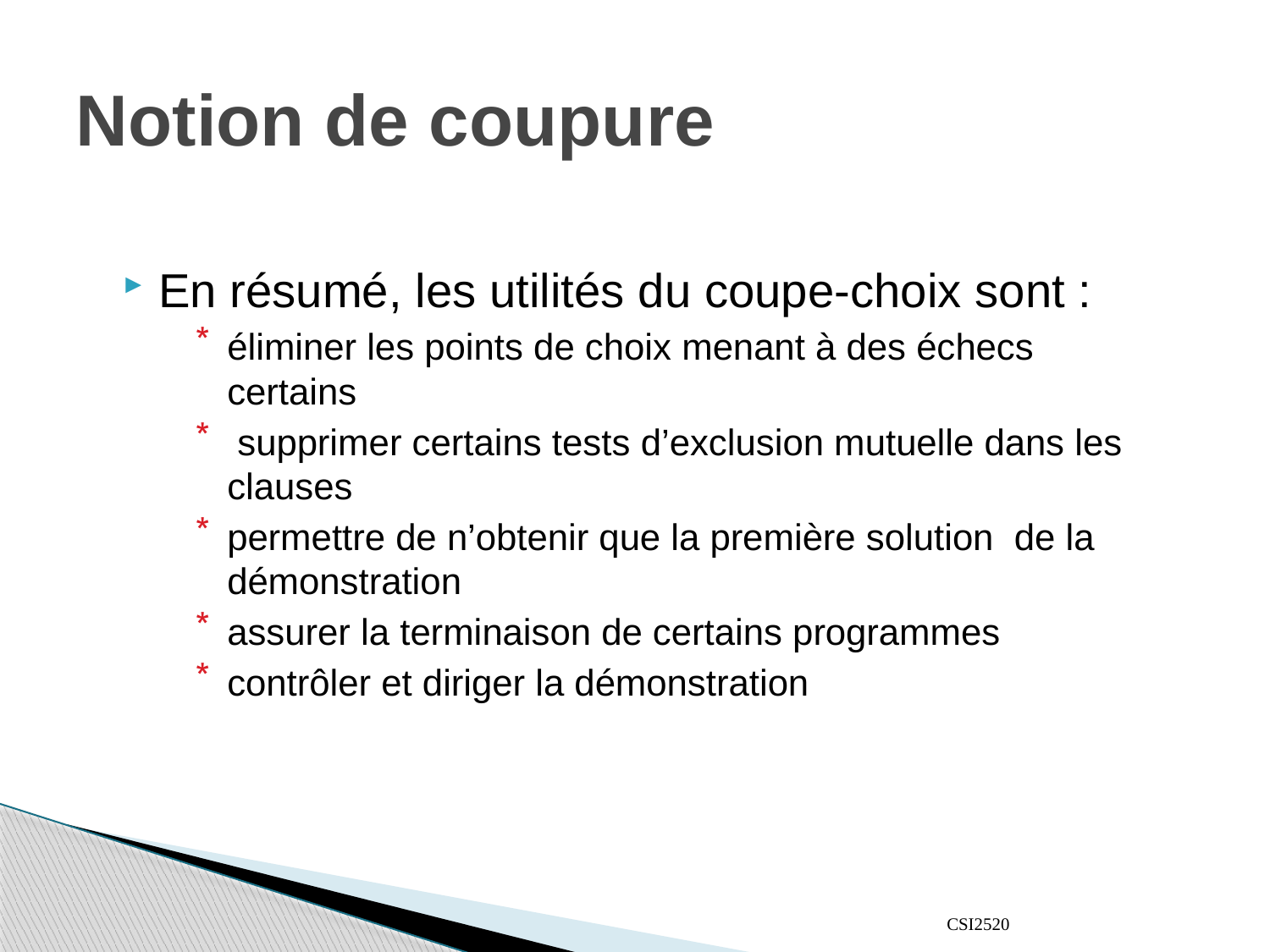

# Notion de coupure
En résumé, les utilités du coupe-choix sont :
éliminer les points de choix menant à des échecs certains
 supprimer certains tests d’exclusion mutuelle dans les clauses
permettre de n’obtenir que la première solution  de la démonstration
assurer la terminaison de certains programmes
contrôler et diriger la démonstration
CSI2520